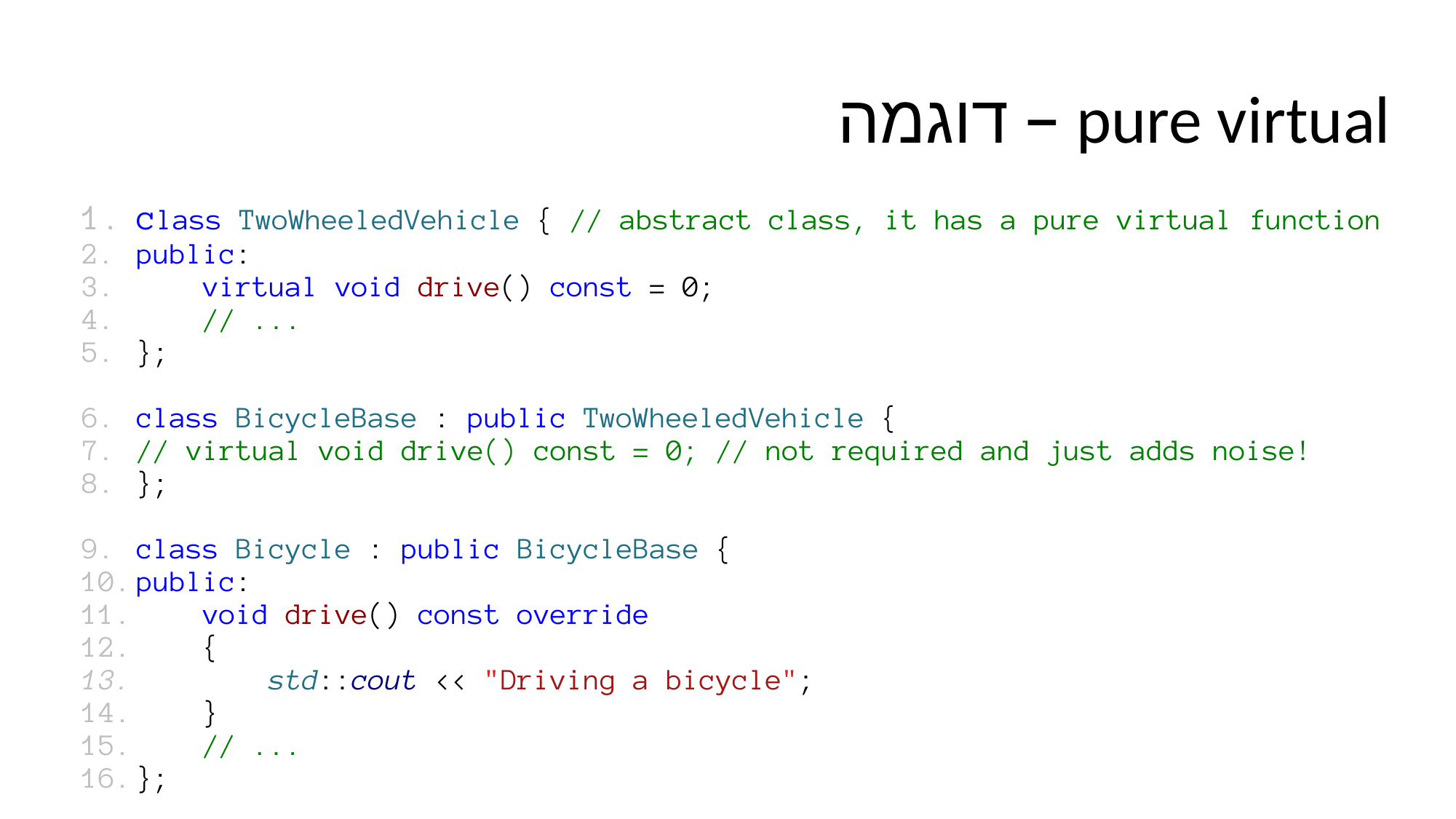

# pure virtual – דוגמה
class TwoWheeledVehicle { // abstract class, it has a pure virtual function
public:
    virtual void drive() const = 0;
    // ...
};

class BicycleBase : public TwoWheeledVehicle {
// virtual void drive() const = 0; // not required and just adds noise!
};

class Bicycle : public BicycleBase {
public:
    void drive() const override
    {
        std::cout << "Driving a bicycle";
    }
    // ...
};